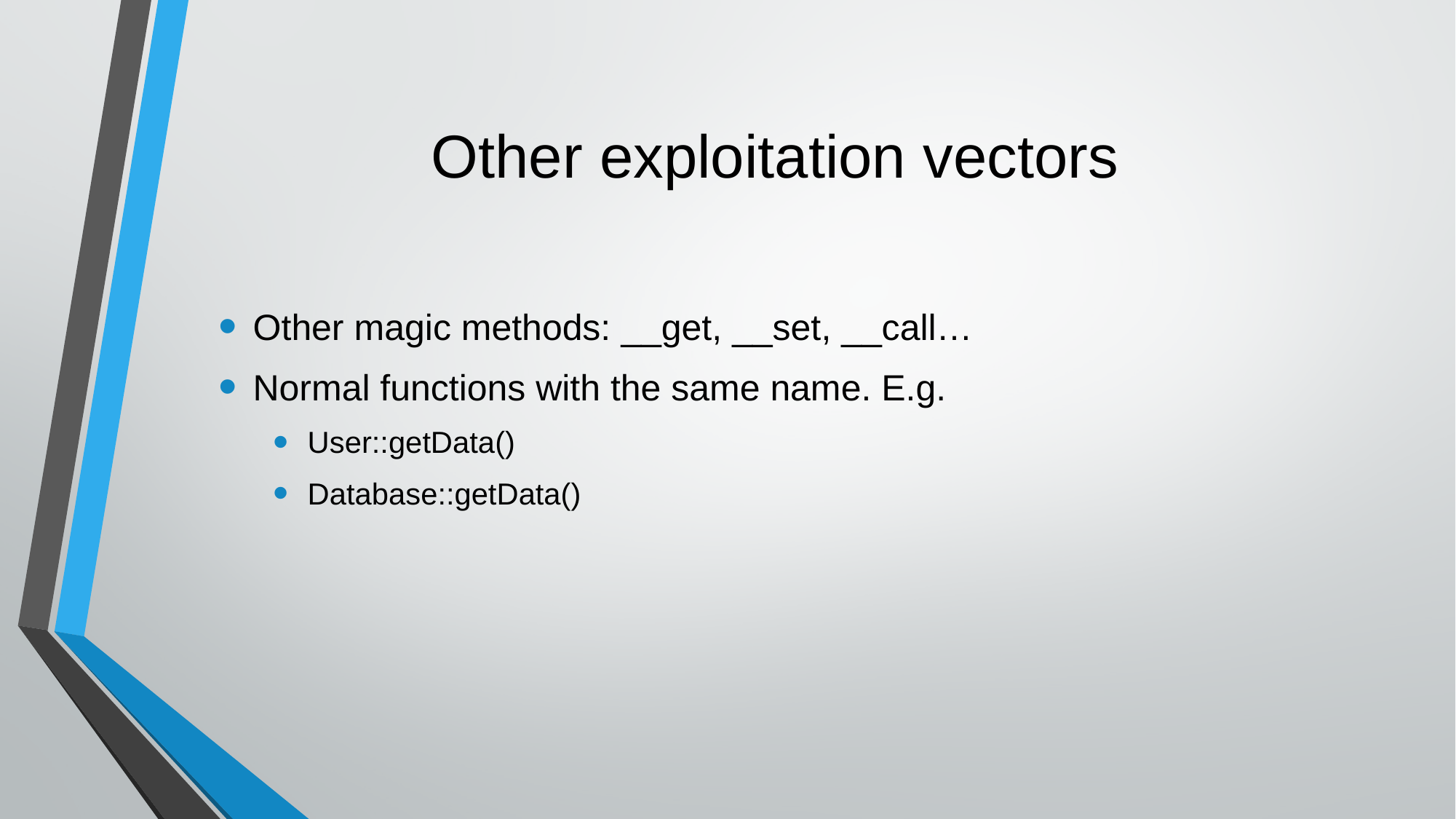

# Other exploitation vectors
Other magic methods: __get, __set, __call…
Normal functions with the same name. E.g.
User::getData()
Database::getData()